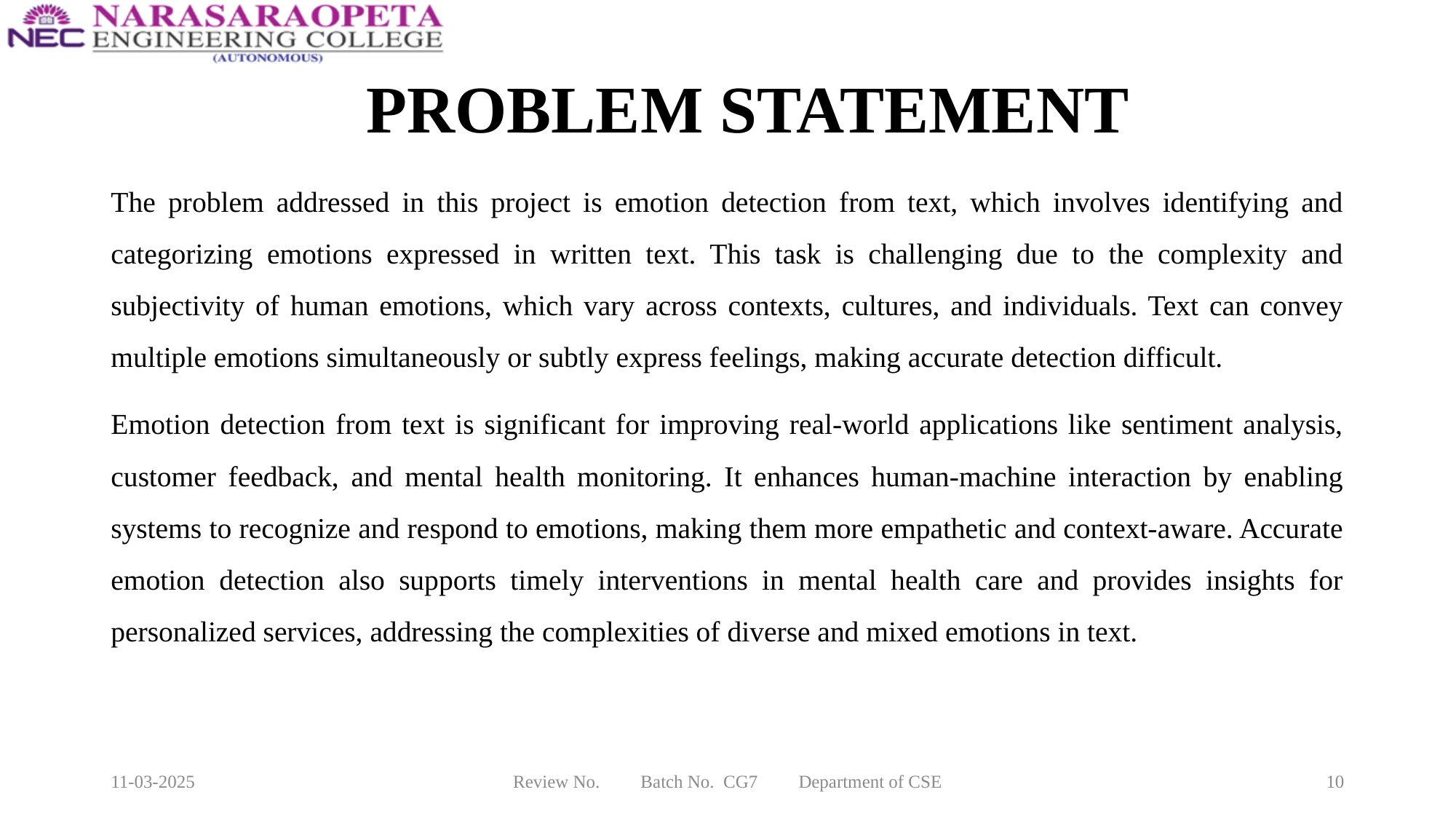

# PROBLEM STATEMENT
The problem addressed in this project is emotion detection from text, which involves identifying and categorizing emotions expressed in written text. This task is challenging due to the complexity and subjectivity of human emotions, which vary across contexts, cultures, and individuals. Text can convey multiple emotions simultaneously or subtly express feelings, making accurate detection difficult.
Emotion detection from text is significant for improving real-world applications like sentiment analysis, customer feedback, and mental health monitoring. It enhances human-machine interaction by enabling systems to recognize and respond to emotions, making them more empathetic and context-aware. Accurate emotion detection also supports timely interventions in mental health care and provides insights for personalized services, addressing the complexities of diverse and mixed emotions in text.
11-03-2025
Review No.         Batch No.  CG7         Department of CSE
10